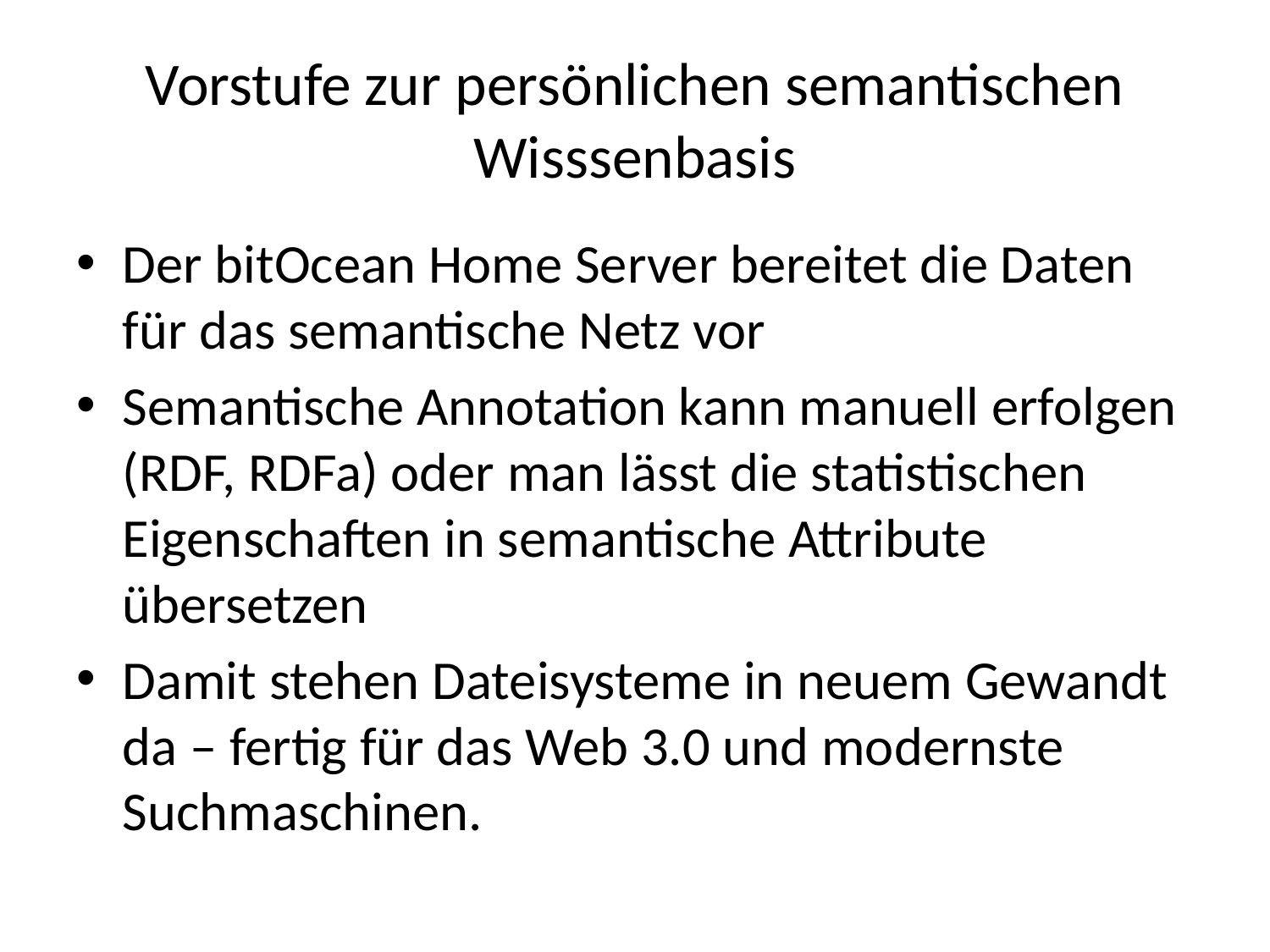

# Vorstufe zur persönlichen semantischen Wisssenbasis
Der bitOcean Home Server bereitet die Daten für das semantische Netz vor
Semantische Annotation kann manuell erfolgen (RDF, RDFa) oder man lässt die statistischen Eigenschaften in semantische Attribute übersetzen
Damit stehen Dateisysteme in neuem Gewandt da – fertig für das Web 3.0 und modernste Suchmaschinen.